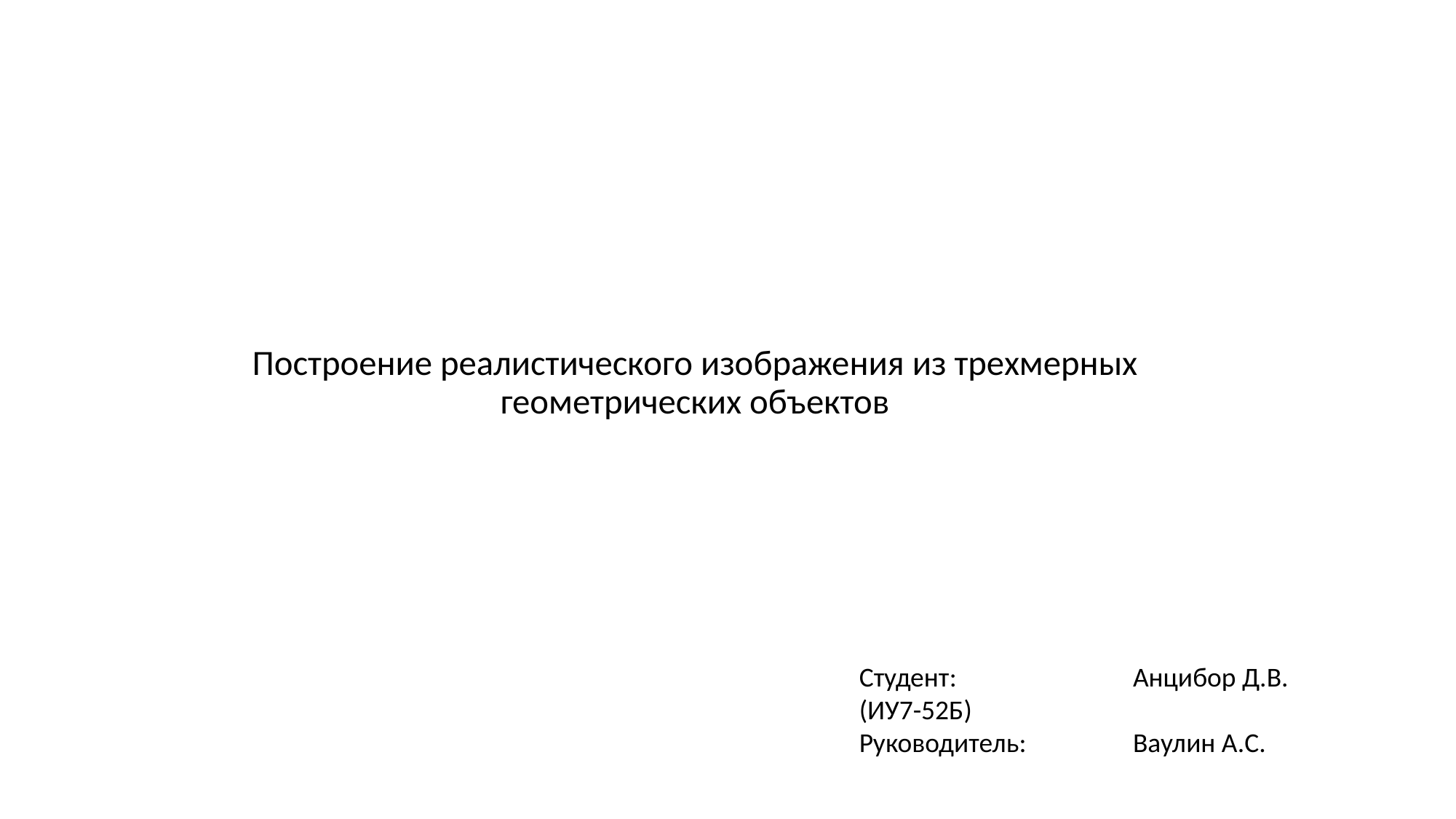

# Построение реалистического изображения из трехмерных геометрических объектов
Студент:		         Анцибор Д.В. (ИУ7-52Б)
Руководитель: 	         Ваулин А.С.